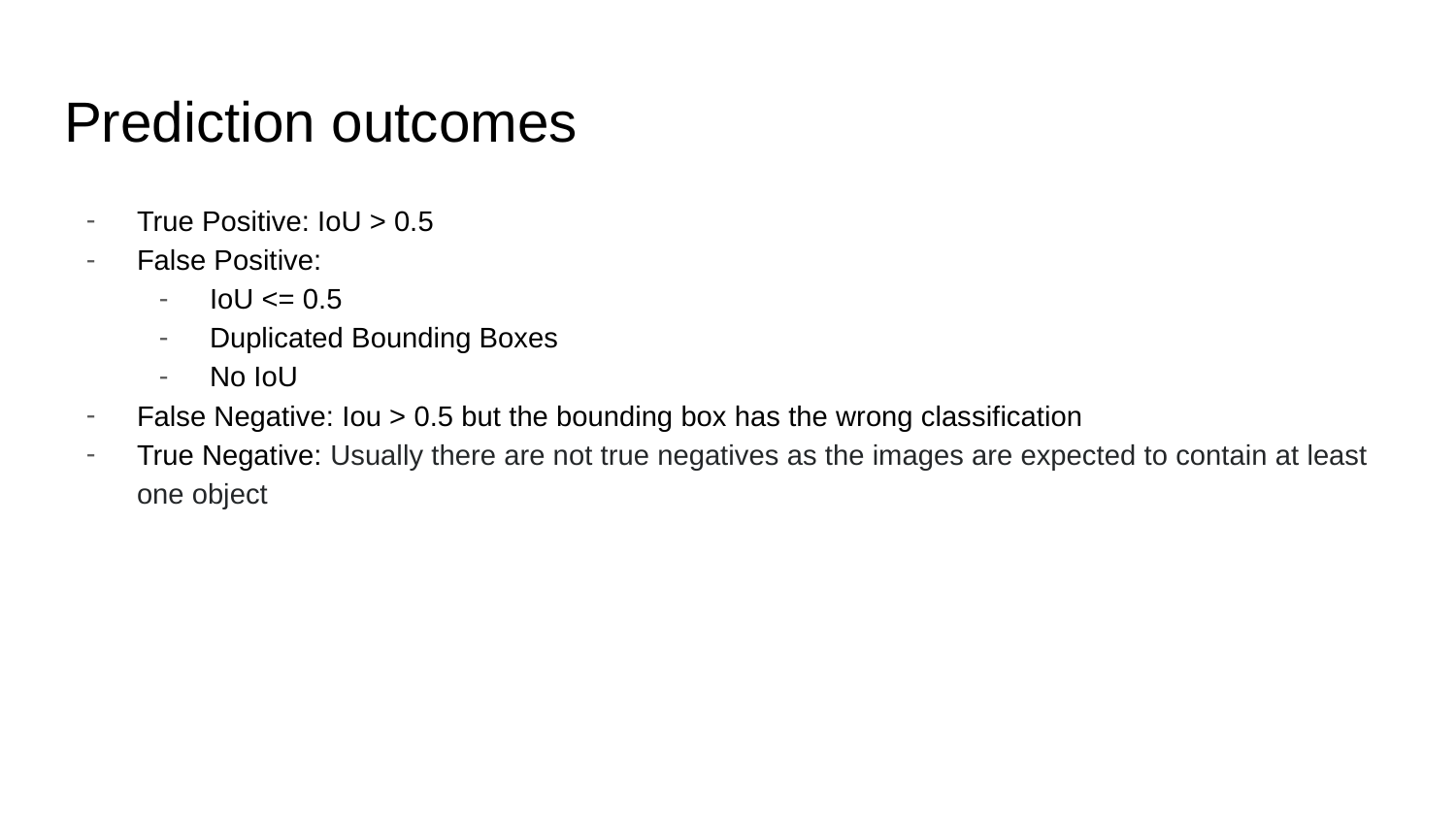

# Prediction outcomes

True Positive: IoU > 0.5
False Positive:
IoU <= 0.5
Duplicated Bounding Boxes
No IoU
False Negative: Iou > 0.5 but the bounding box has the wrong classification
True Negative: Usually there are not true negatives as the images are expected to contain at least one object